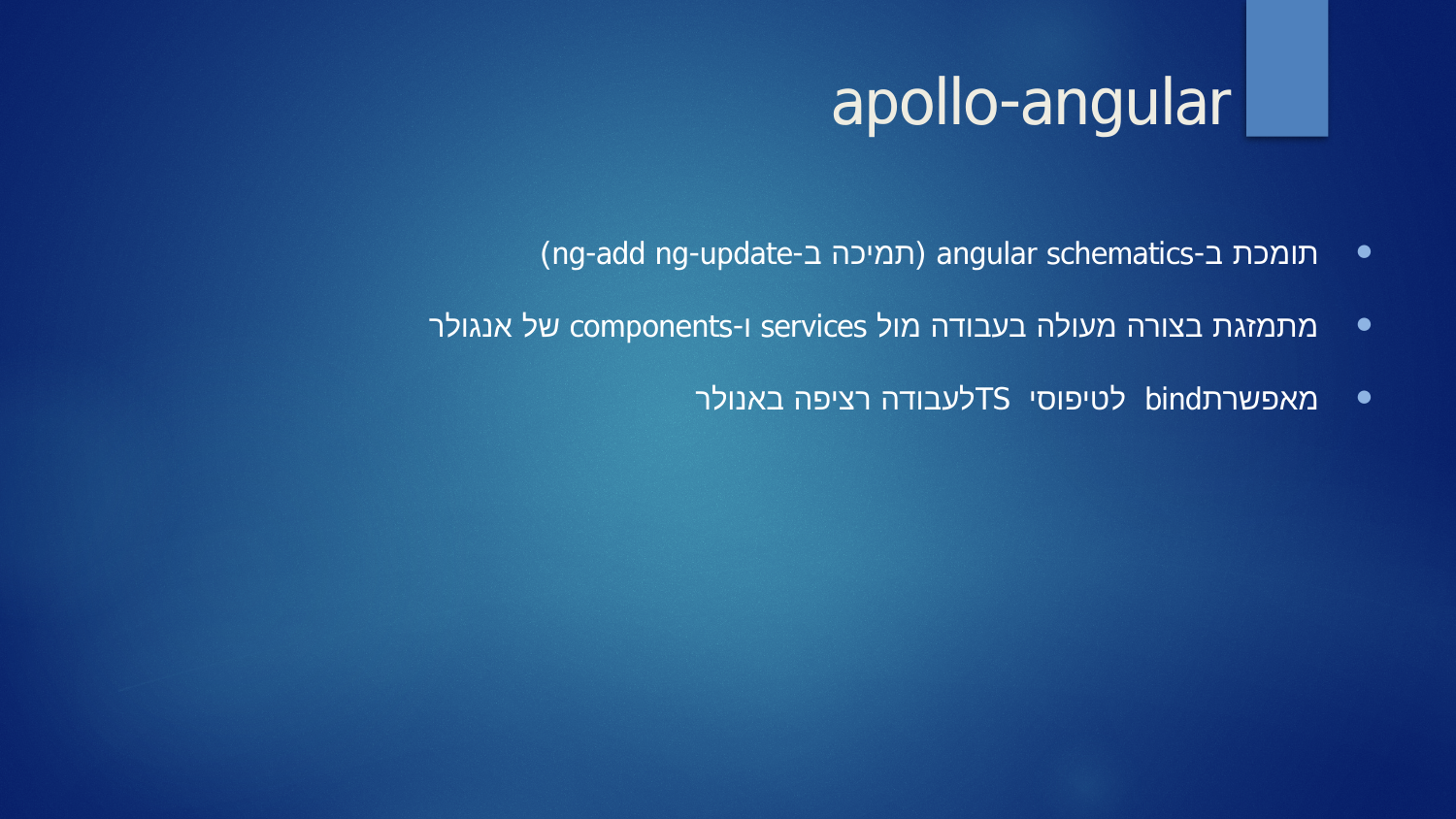

# apollo-angular
תומכת ב-angular schematics (תמיכה ב-ng-add ng-update)
מתמזגת בצורה מעולה בעבודה מול services ו-components של אנגולר
מאפשרתbind  לטיפוסי  TSלעבודה רציפה באנולר